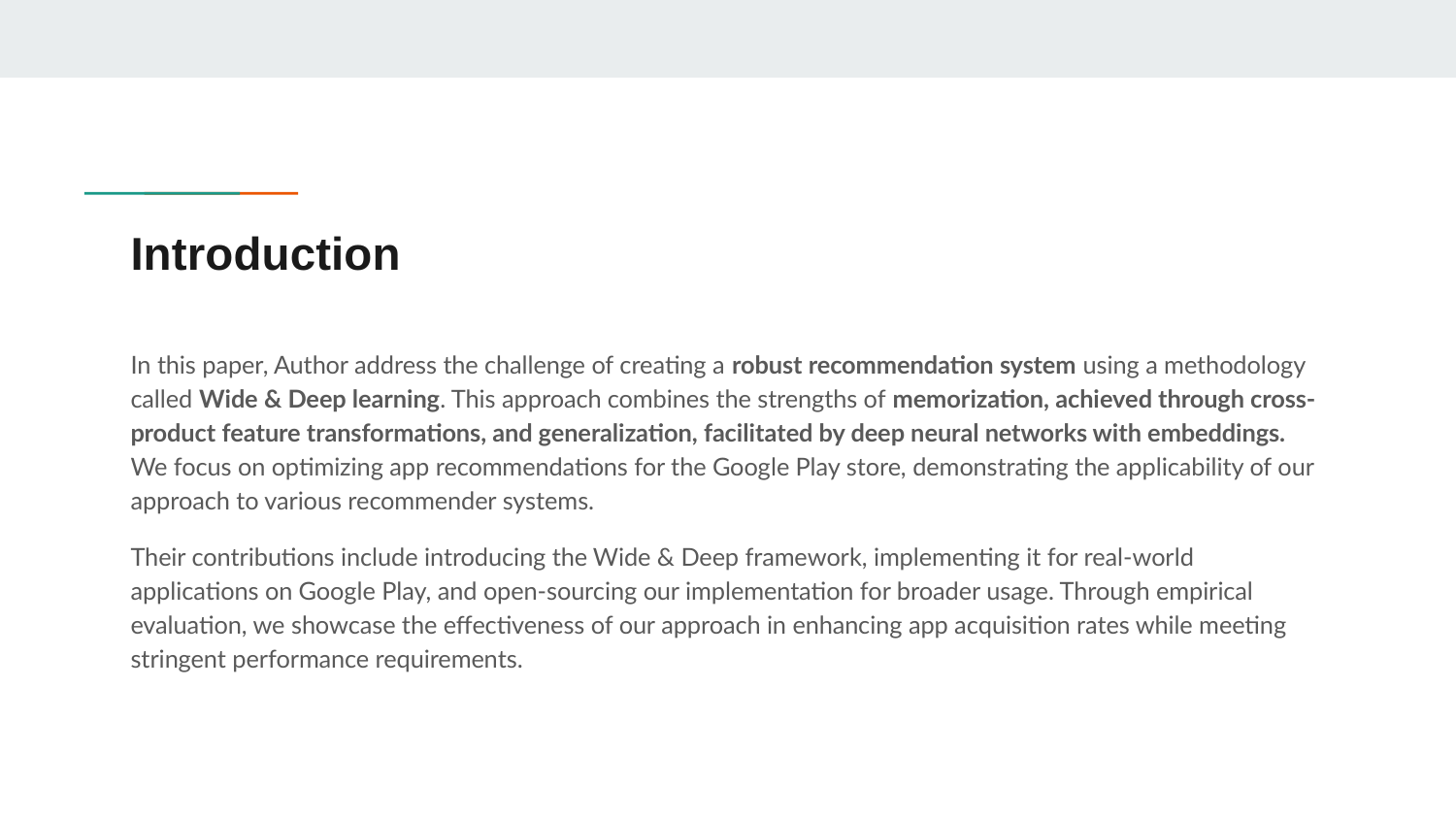

# Introduction
In this paper, Author address the challenge of creating a robust recommendation system using a methodology called Wide & Deep learning. This approach combines the strengths of memorization, achieved through cross-product feature transformations, and generalization, facilitated by deep neural networks with embeddings. We focus on optimizing app recommendations for the Google Play store, demonstrating the applicability of our approach to various recommender systems.
Their contributions include introducing the Wide & Deep framework, implementing it for real-world applications on Google Play, and open-sourcing our implementation for broader usage. Through empirical evaluation, we showcase the effectiveness of our approach in enhancing app acquisition rates while meeting stringent performance requirements.